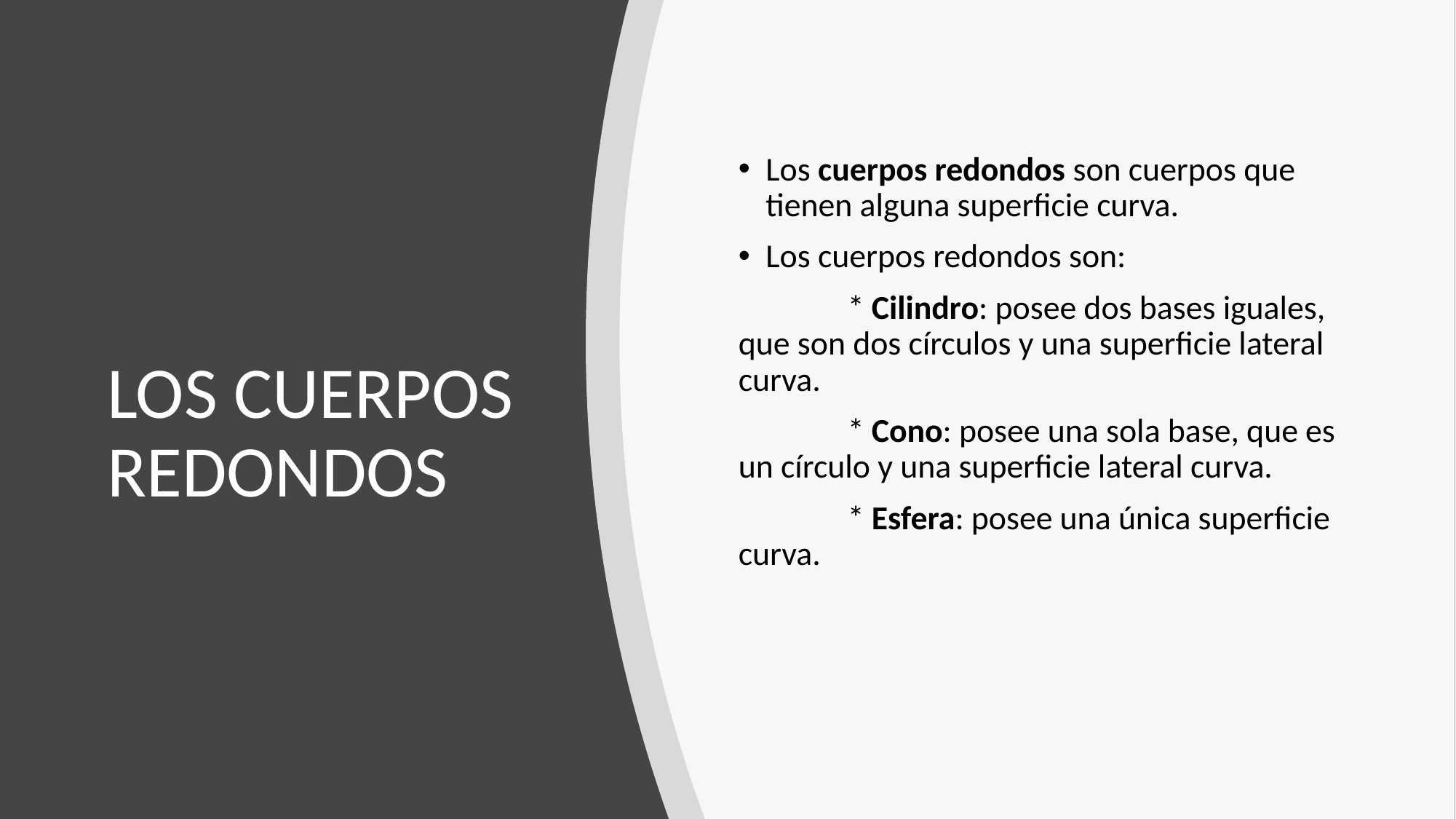

Los cuerpos redondos son cuerpos que tienen alguna superficie curva.
Los cuerpos redondos son:
	* Cilindro: posee dos bases iguales, que son dos círculos y una superficie lateral curva.
	* Cono: posee una sola base, que es un círculo y una superficie lateral curva.
	* Esfera: posee una única superficie curva.

# LOS CUERPOS REDONDOS